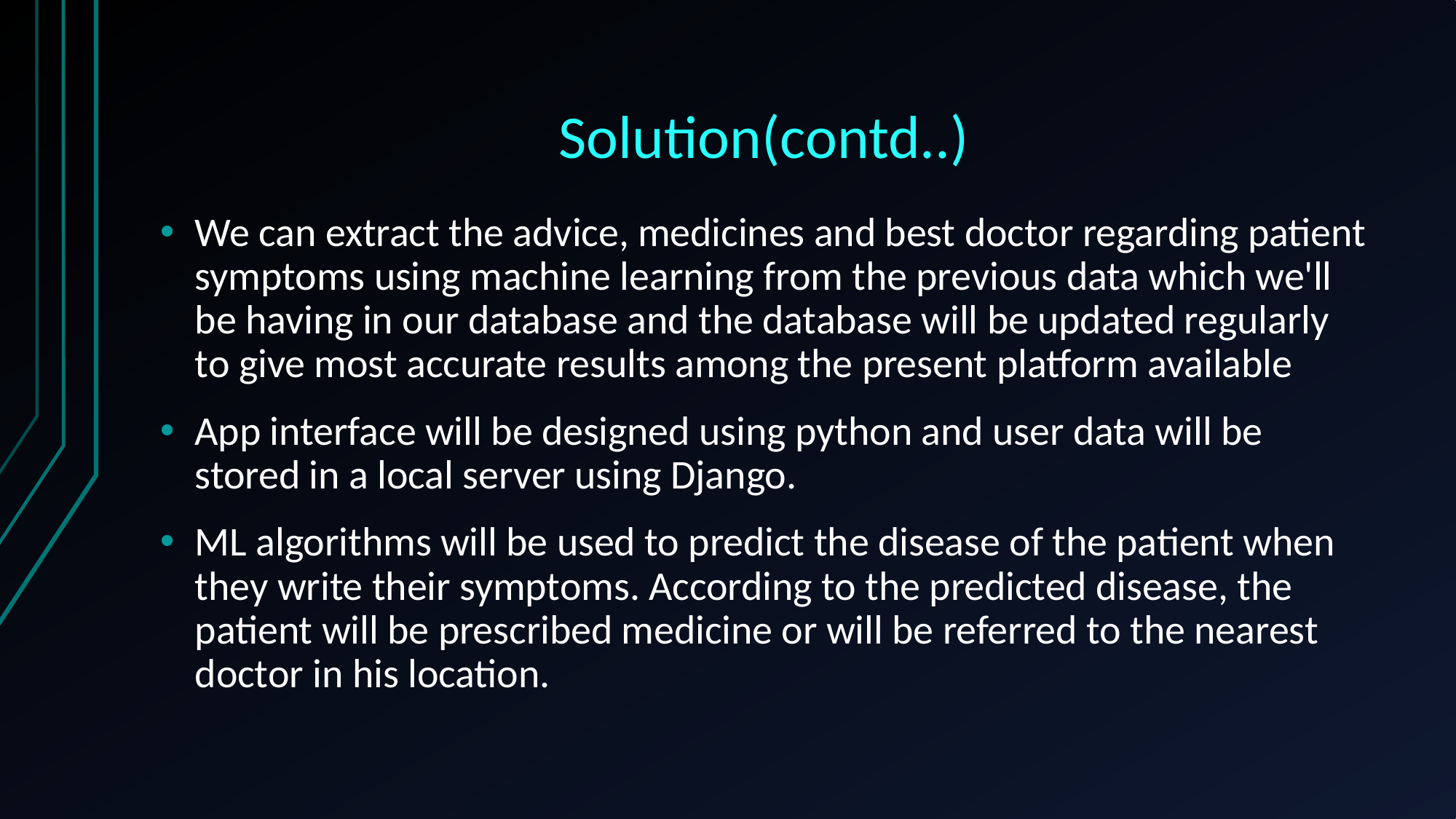

# Solution(contd..)
We can extract the advice, medicines and best doctor regarding patient symptoms using machine learning from the previous data which we'll be having in our database and the database will be updated regularly to give most accurate results among the present platform available
App interface will be designed using python and user data will be stored in a local server using Django.
ML algorithms will be used to predict the disease of the patient when they write their symptoms. According to the predicted disease, the patient will be prescribed medicine or will be referred to the nearest doctor in his location.